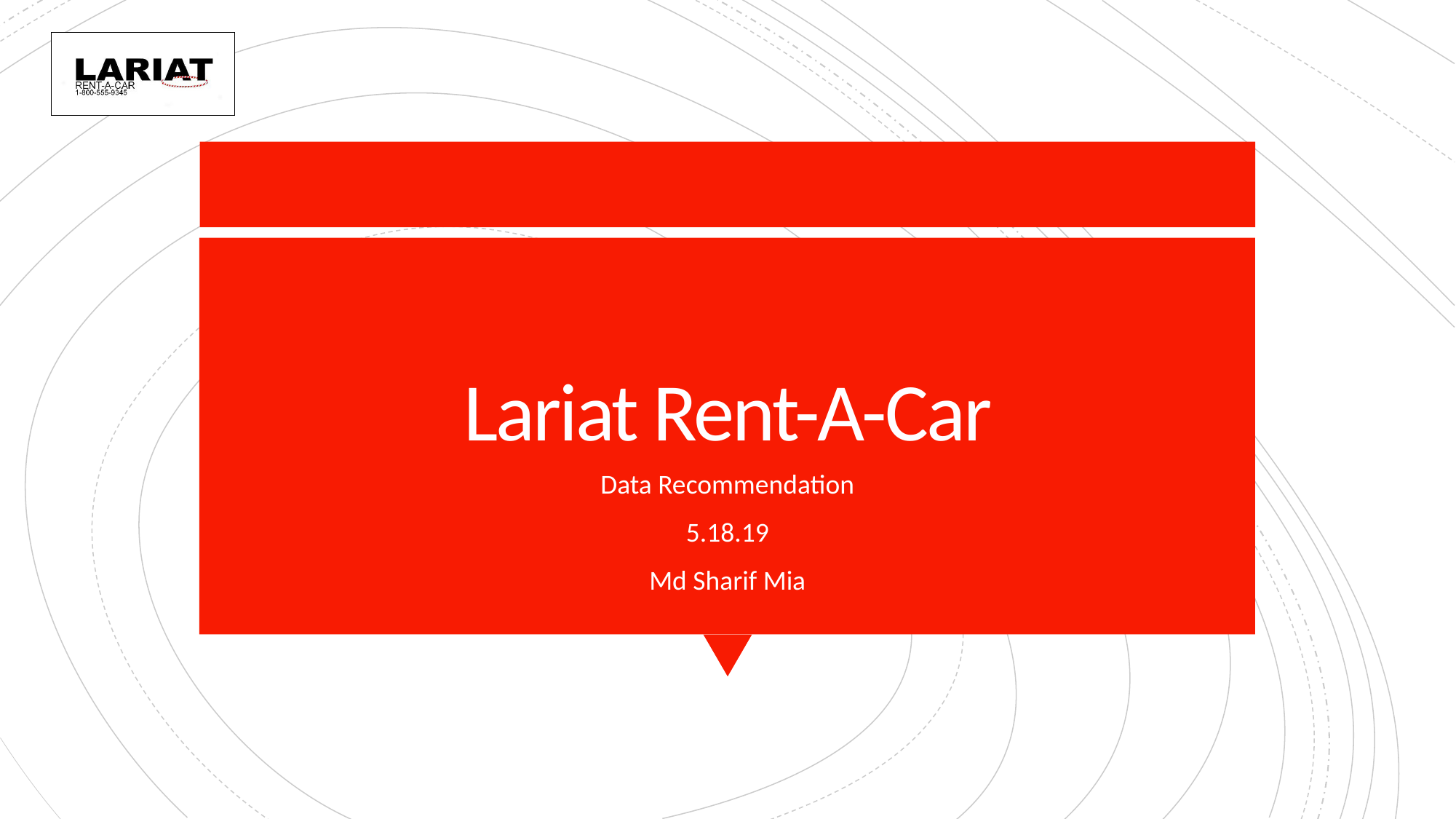

# Lariat Rent-A-Car
Data Recommendation
5.18.19
Md Sharif Mia